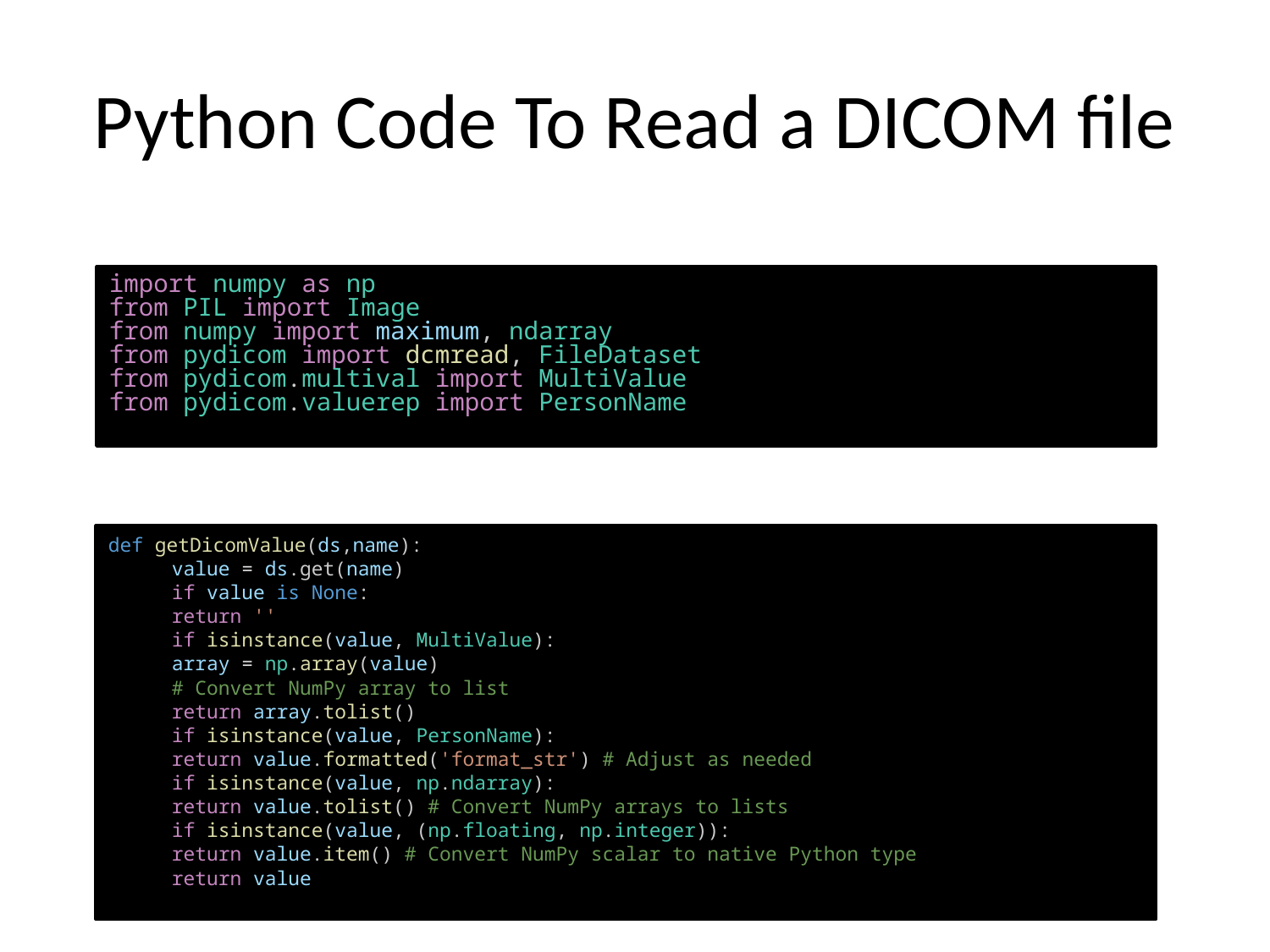

# Python Code To Read a DICOM file
import numpy as np
from PIL import Image
from numpy import maximum, ndarray
from pydicom import dcmread, FileDataset
from pydicom.multival import MultiValue
from pydicom.valuerep import PersonName

def getDicomValue(ds,name):
value = ds.get(name)
if value is None:
return ''
if isinstance(value, MultiValue):
array = np.array(value)
# Convert NumPy array to list
return array.tolist()
if isinstance(value, PersonName):
return value.formatted('format_str') # Adjust as needed
if isinstance(value, np.ndarray):
return value.tolist() # Convert NumPy arrays to lists
if isinstance(value, (np.floating, np.integer)):
return value.item() # Convert NumPy scalar to native Python type
return value